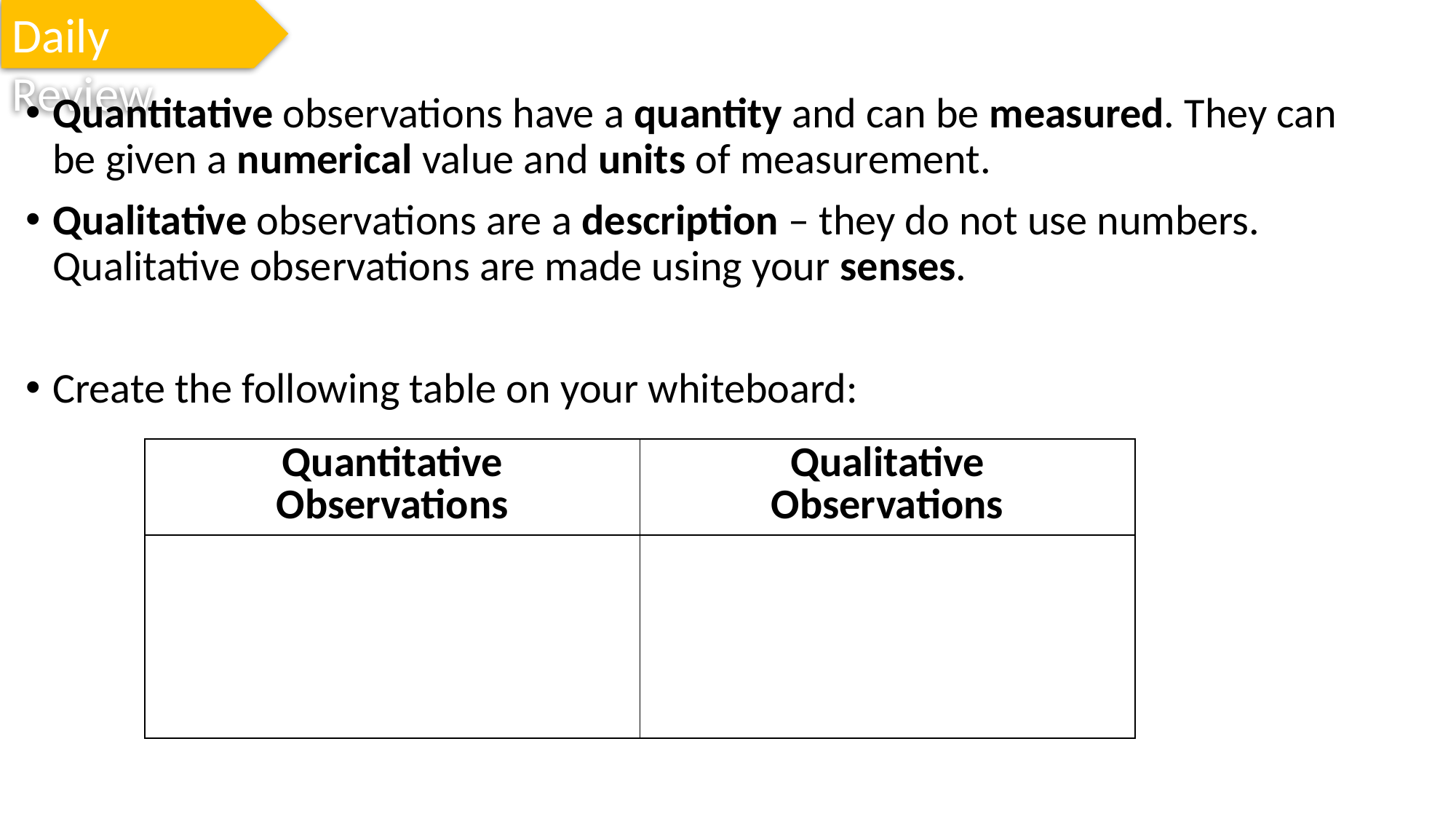

Daily Review
Quantitative observations have a quantity and can be measured. They can be given a numerical value and units of measurement.
Qualitative observations are a description – they do not use numbers. Qualitative observations are made using your senses.

Create the following table on your whiteboard:
| Quantitative Observations | Qualitative Observations |
| --- | --- |
|  |  |